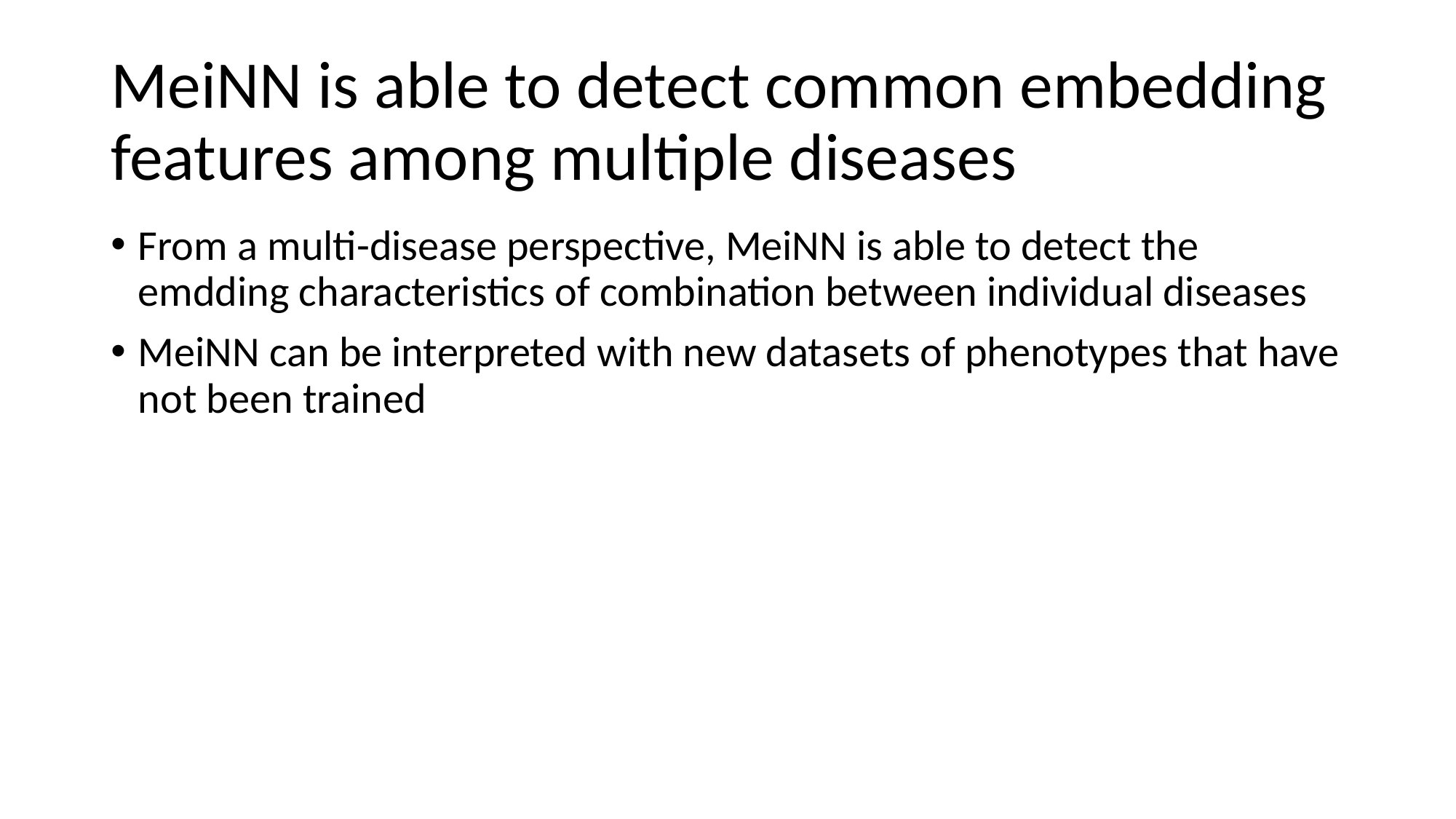

# MeiNN is able to detect common embedding features among multiple diseases
From a multi-disease perspective, MeiNN is able to detect the emdding characteristics of combination between individual diseases
MeiNN can be interpreted with new datasets of phenotypes that have not been trained